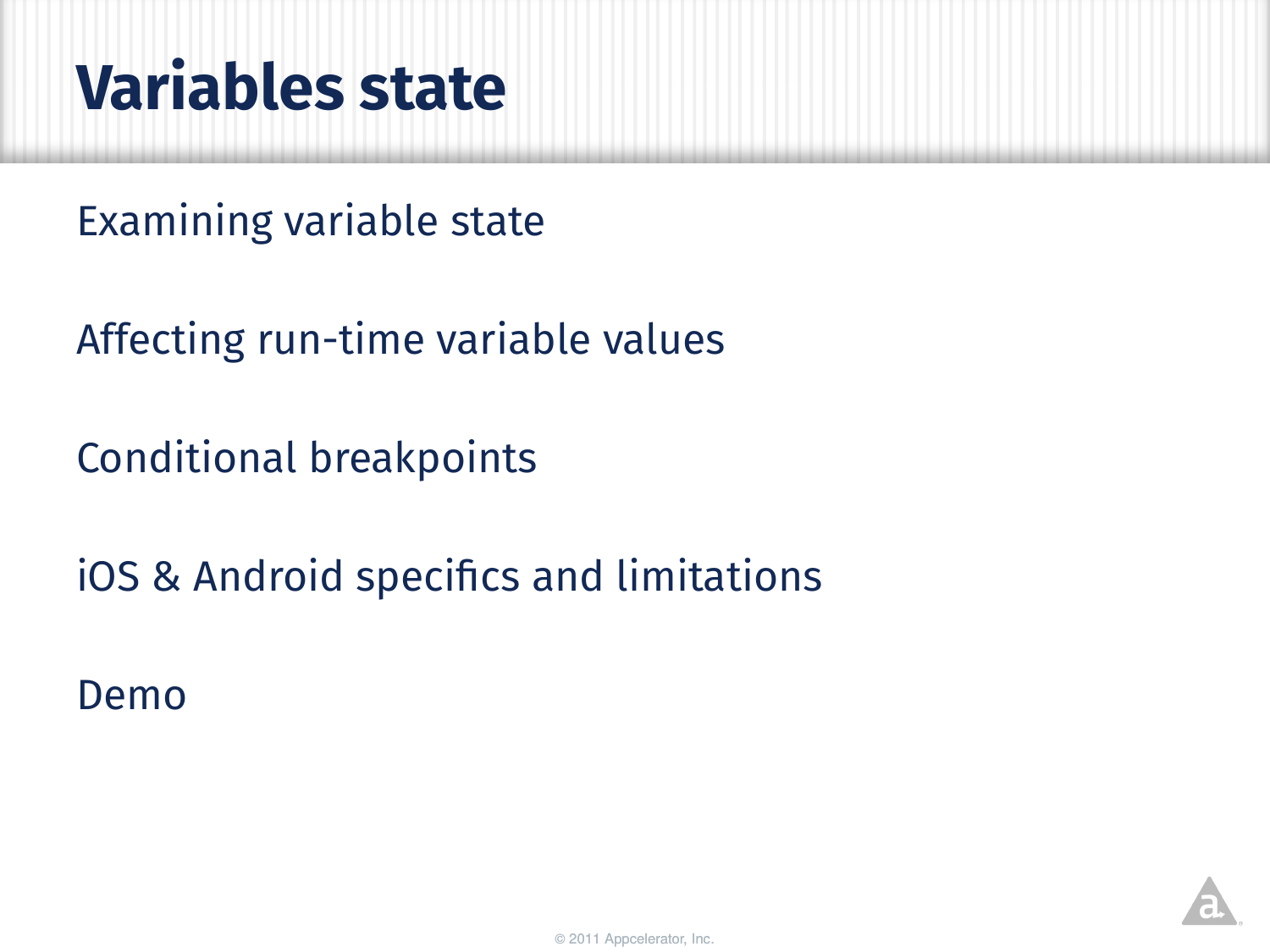

# Variables state
Examining variable state

Affecting run-time variable values

Conditional breakpoints

iOS & Android specifics and limitations

Demo